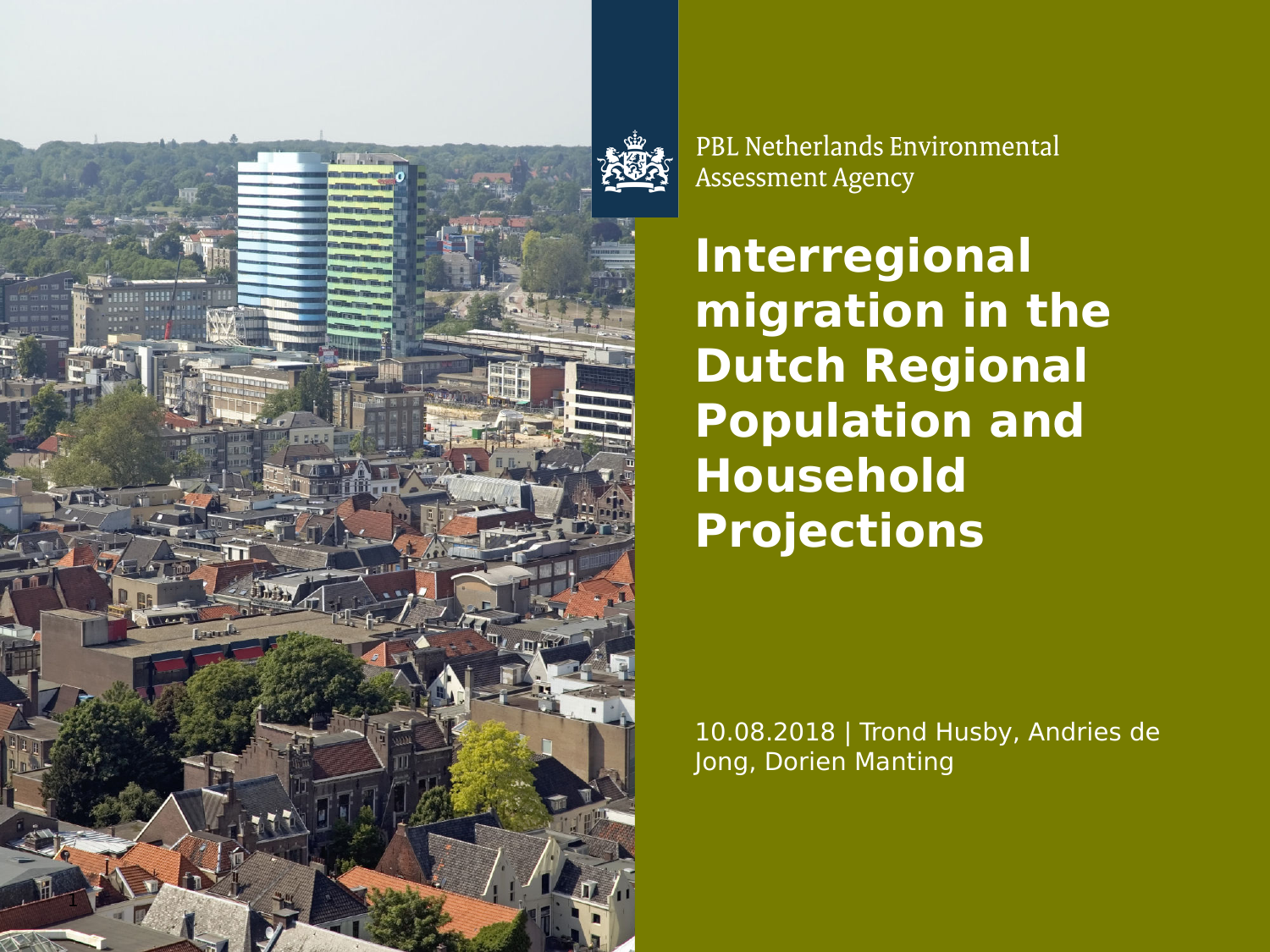

# Interregional migration in the Dutch Regional Population and Household Projections

10.08.2018 | Trond Husby, Andries de Jong, Dorien Manting
1